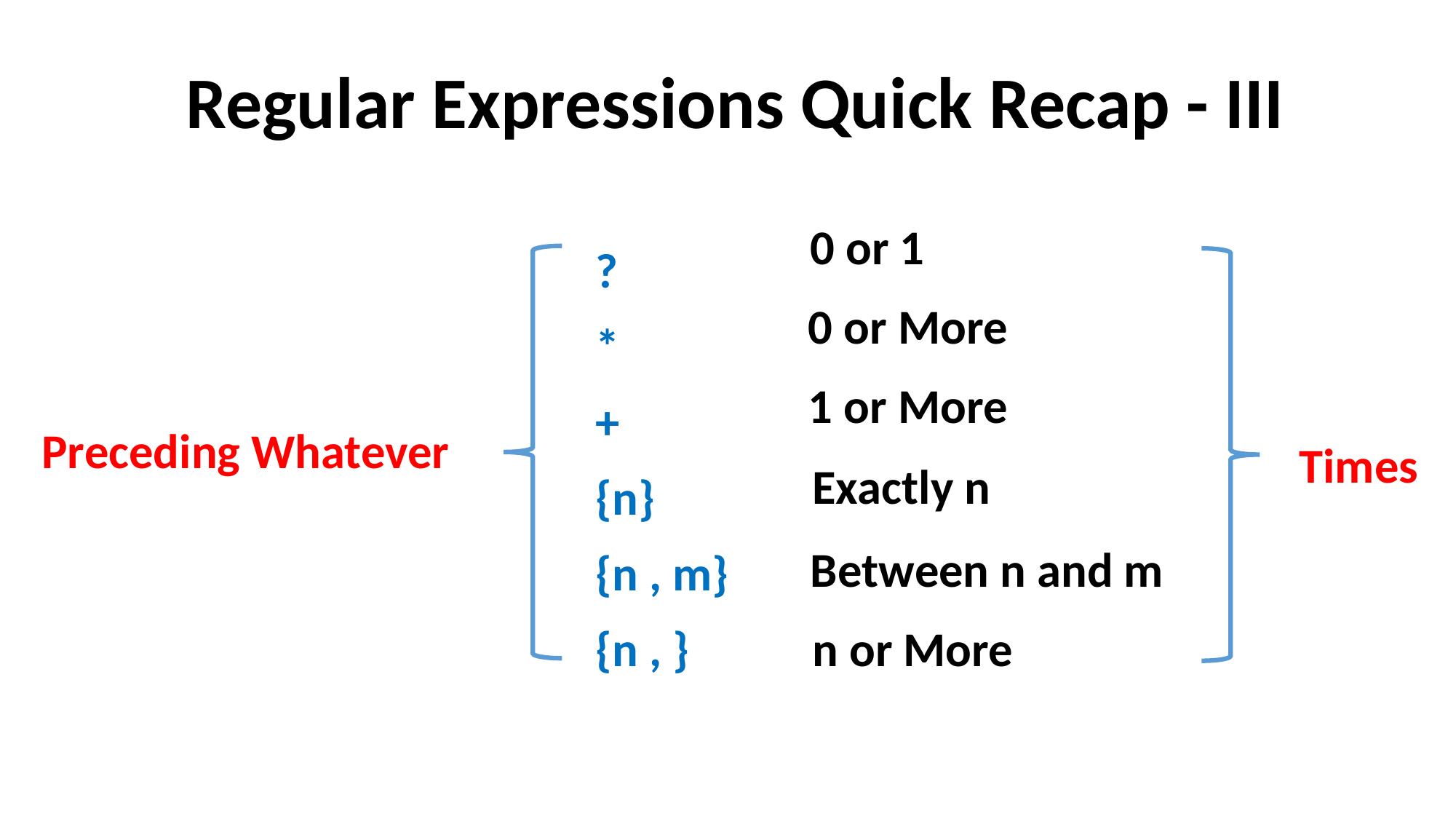

Regular Expressions Quick Recap - III
0 or 1
?
*
+
{n}
{n , m}
{n , }

0 or More
1 or More
Preceding Whatever
Times
Exactly n
Between n and m
n or More